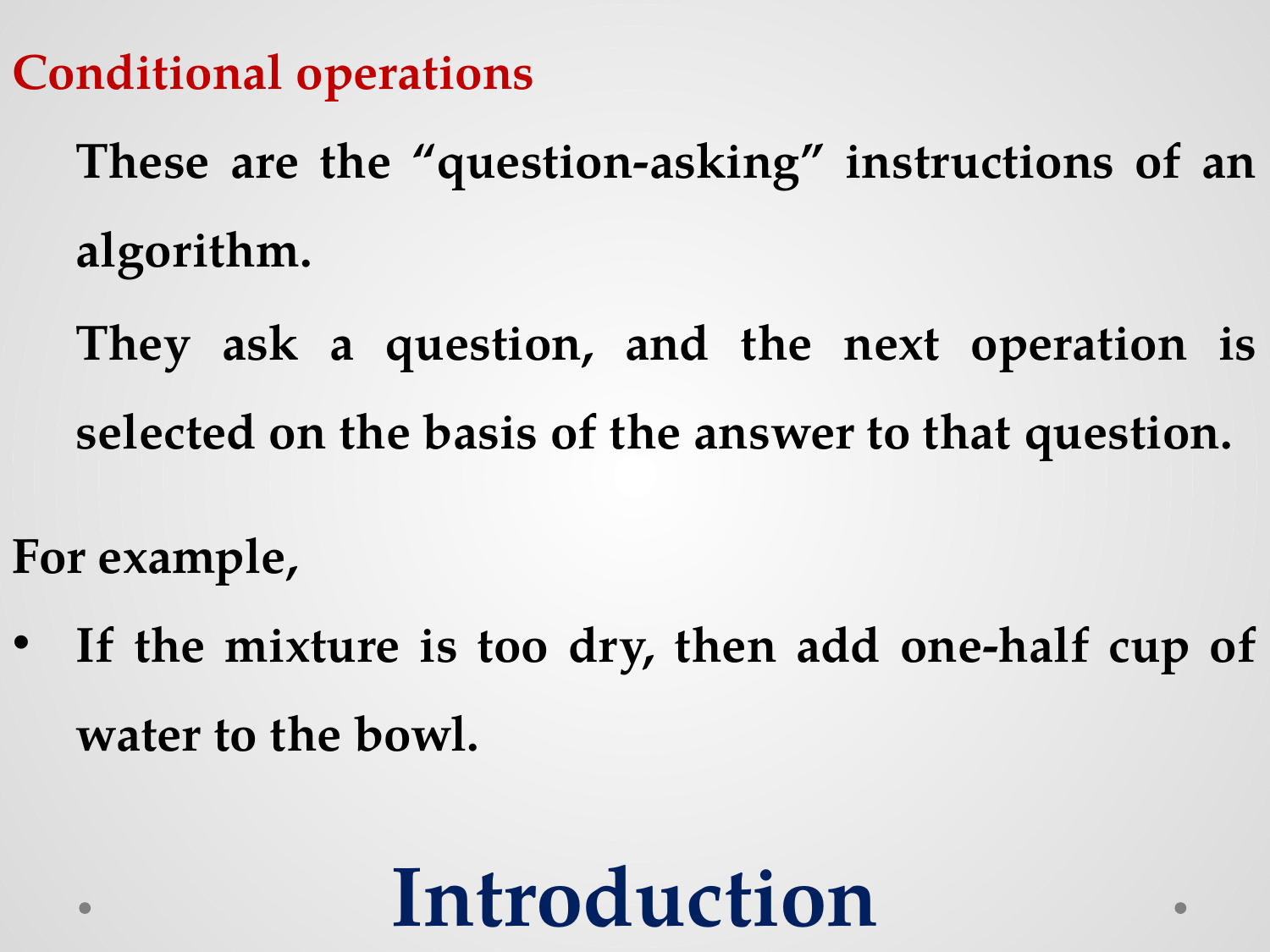

Conditional operations
These are the “question-asking” instructions of an algorithm.
They ask a question, and the next operation is selected on the basis of the answer to that question.
For example,
If the mixture is too dry, then add one-half cup of water to the bowl.
Introduction